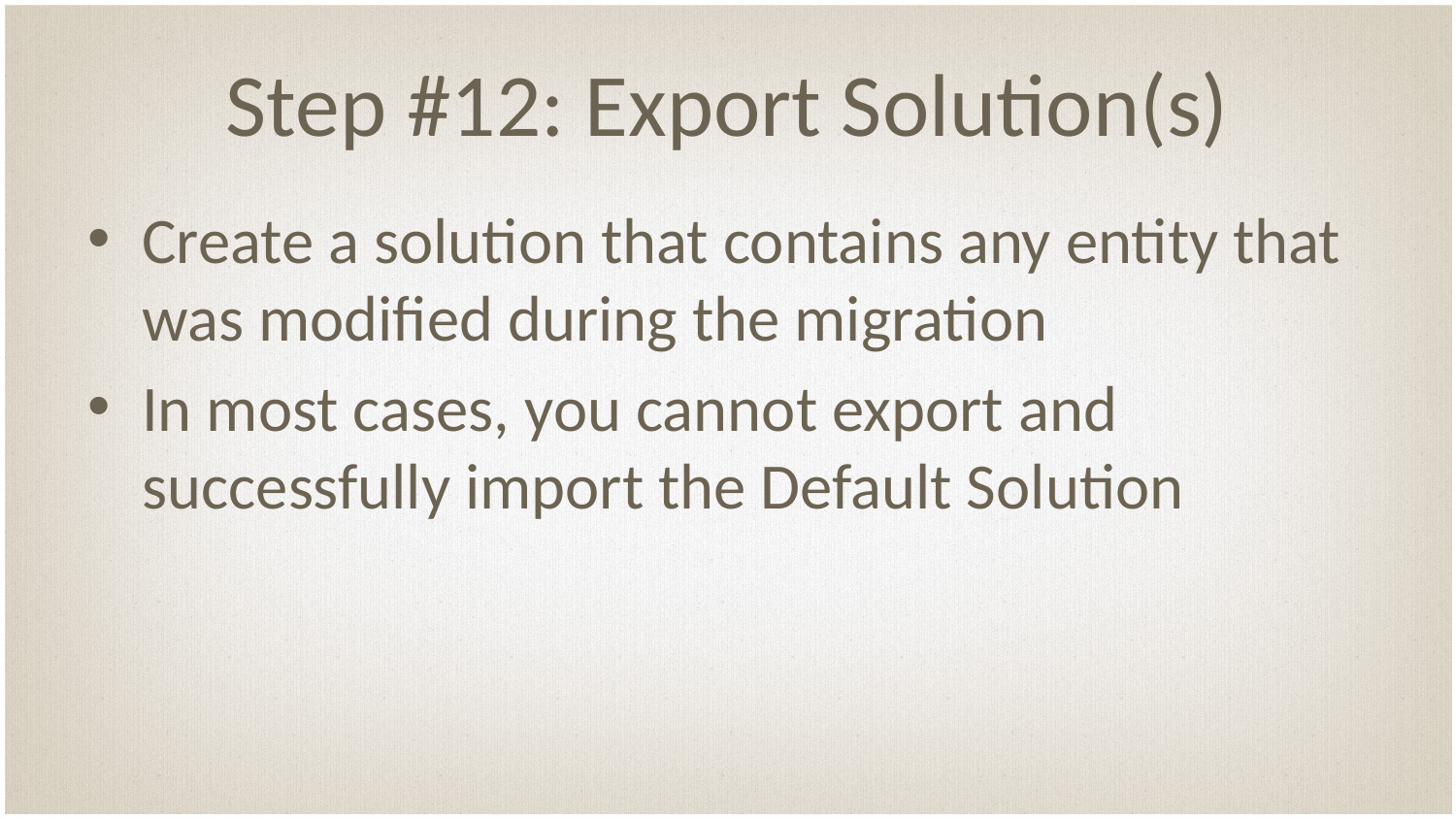

# Step #12: Export Solution(s)
Create a solution that contains any entity that was modified during the migration
In most cases, you cannot export and successfully import the Default Solution